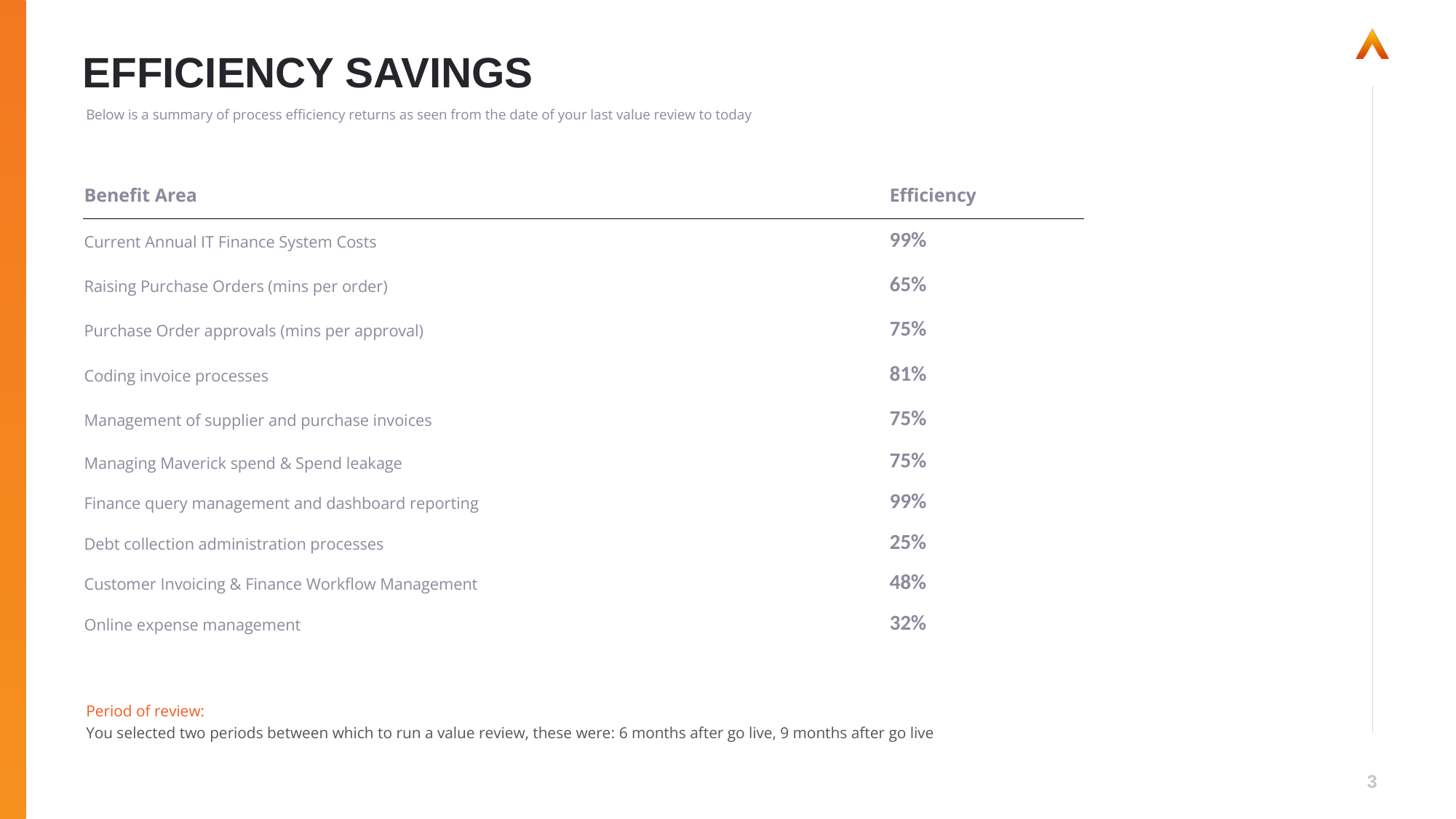

# EFFICIENCY SAVINGS
Below is a summary of process efficiency returns as seen from the date of your last value review to today
| Benefit Area | Efficiency |
| --- | --- |
| Current Annual IT Finance System Costs | 99% |
| Raising Purchase Orders (mins per order) | 65% |
| Purchase Order approvals (mins per approval) | 75% |
| Coding invoice processes | 81% |
| Management of supplier and purchase invoices | 75% |
| Managing Maverick spend & Spend leakage | 75% |
| Finance query management and dashboard reporting | 99% |
| Debt collection administration processes | 25% |
| Customer Invoicing & Finance Workflow Management | 48% |
| Online expense management | 32% |
Period of review:
You selected two periods between which to run a value review, these were: 6 months after go live, 9 months after go live
3